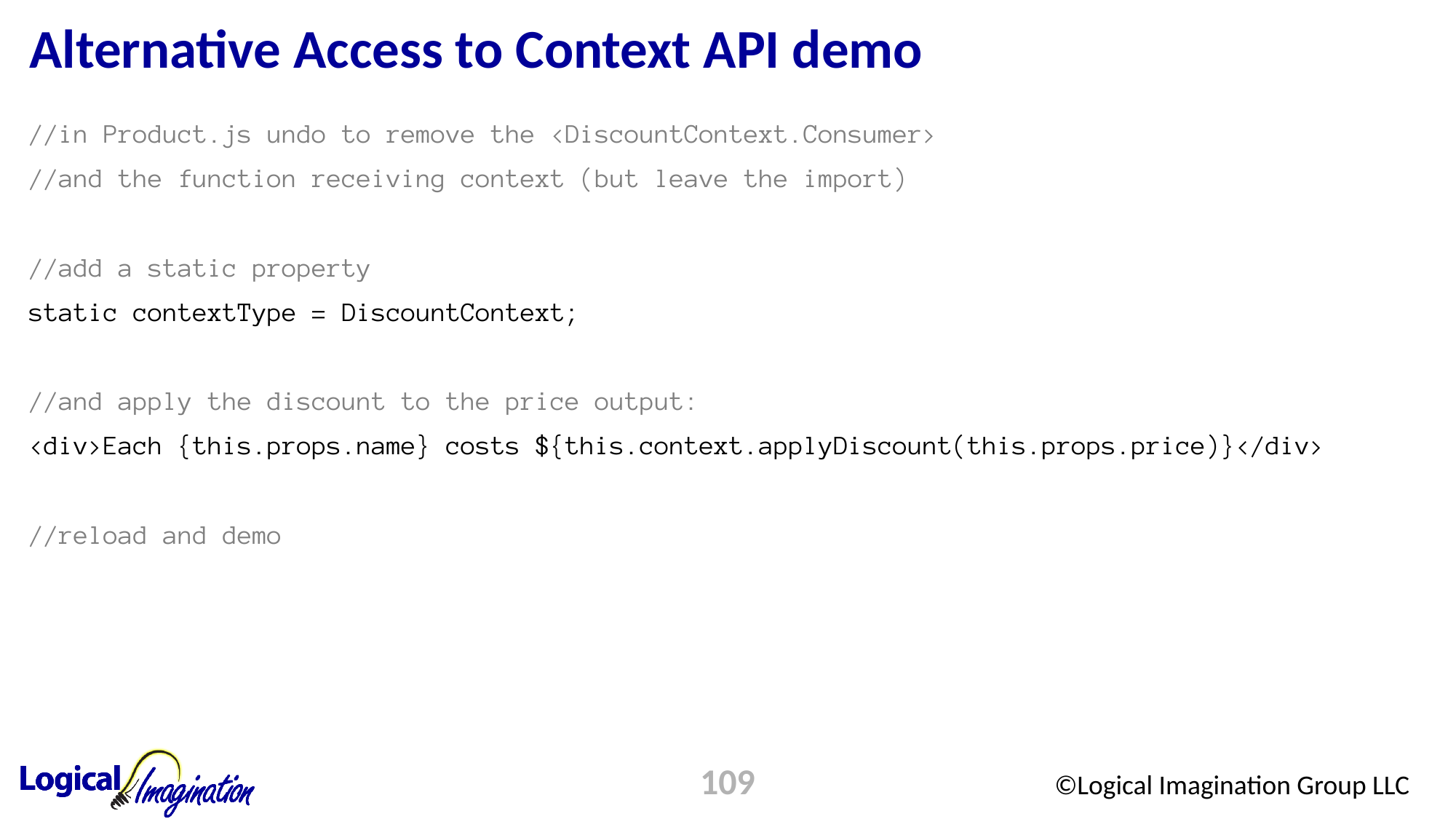

# Alternative Access to Context API demo
//in Product.js undo to remove the <DiscountContext.Consumer>
//and the function receiving context (but leave the import)

//add a static property
static contextType = DiscountContext;

//and apply the discount to the price output:
<div>Each {this.props.name} costs ${this.context.applyDiscount(this.props.price)}</div>

//reload and demo
109